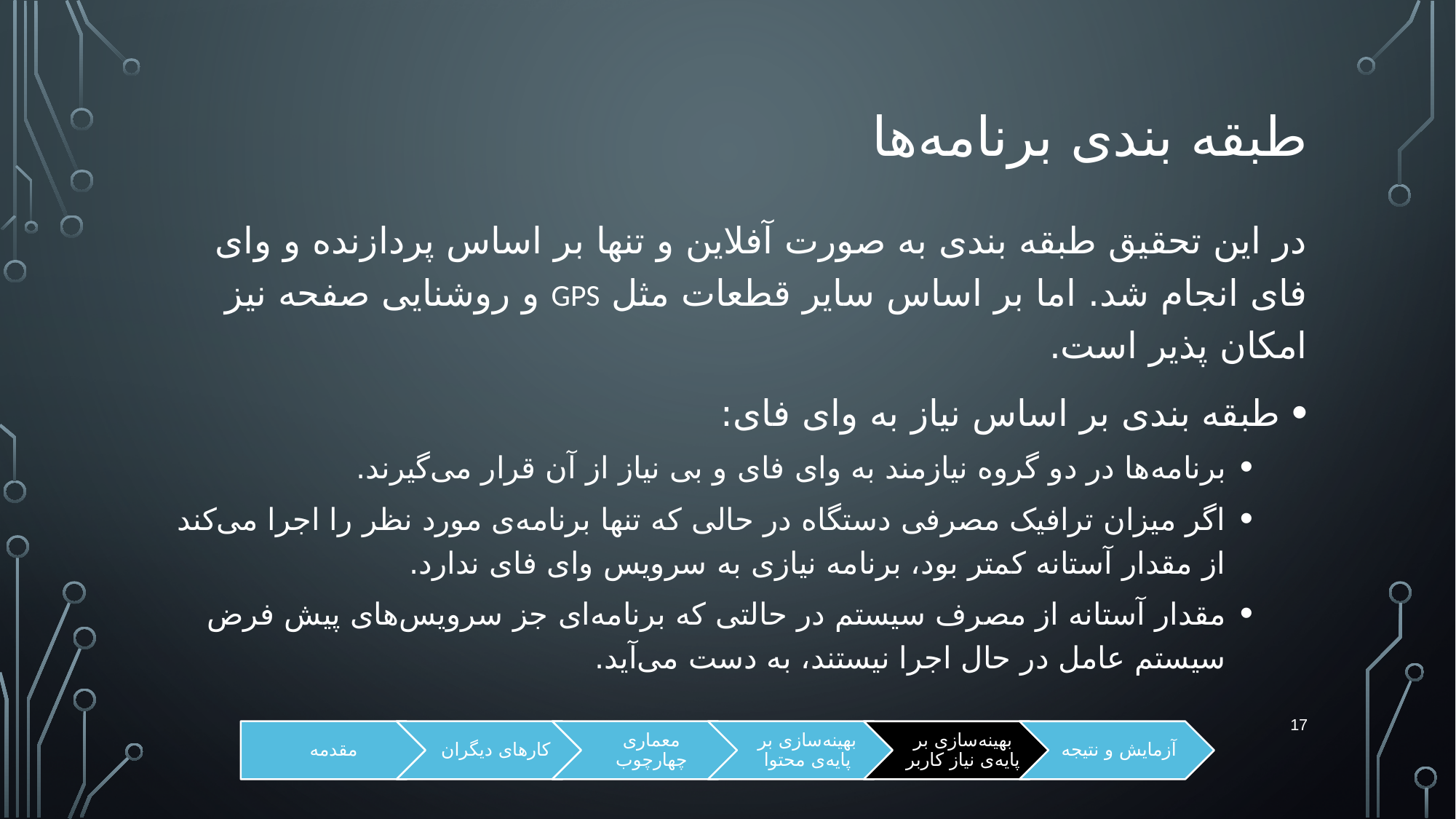

# طبقه بندی برنامه‌ها
در این تحقیق طبقه بندی به صورت آفلاین و تنها بر اساس پردازنده و وای فای انجام شد. اما بر اساس سایر قطعات مثل GPS و روشنایی صفحه نیز امکان پذیر است.
طبقه بندی بر اساس نیاز به وای فای:
برنامه‌ها در دو گروه نیازمند به وای فای و بی نیاز از آن قرار می‌گیرند.
اگر میزان ترافیک مصرفی دستگاه در حالی که تنها برنامه‌ی مورد نظر را اجرا می‌کند از مقدار آستانه کمتر بود، برنامه نیازی به سرویس وای فای ندارد.
مقدار آستانه از مصرف سیستم در حالتی که برنامه‌ای جز سرویس‌های پیش فرض سیستم عامل در حال اجرا نیستند، به دست می‌آید.

مقدمه
کارهای دیگران
معماری چهارچوب
بهینه‌سازی بر پایه‌ی محتوا
بهینه‌سازی بر پایه‌ی نیاز کاربر
آزمایش و نتیجه
17